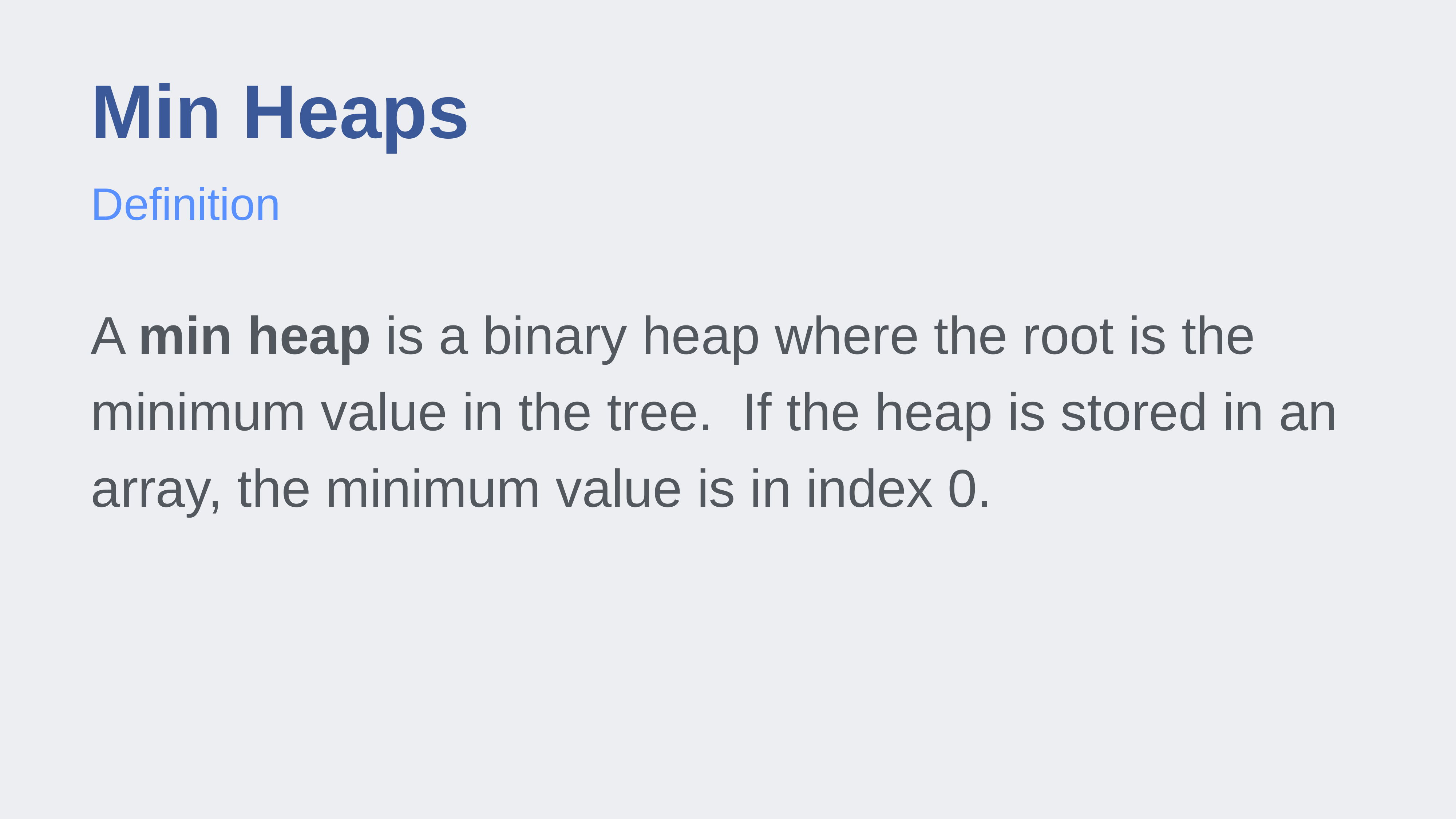

# Min Heaps
Definition
A min heap is a binary heap where the root is the minimum value in the tree.  If the heap is stored in an array, the minimum value is in index 0.